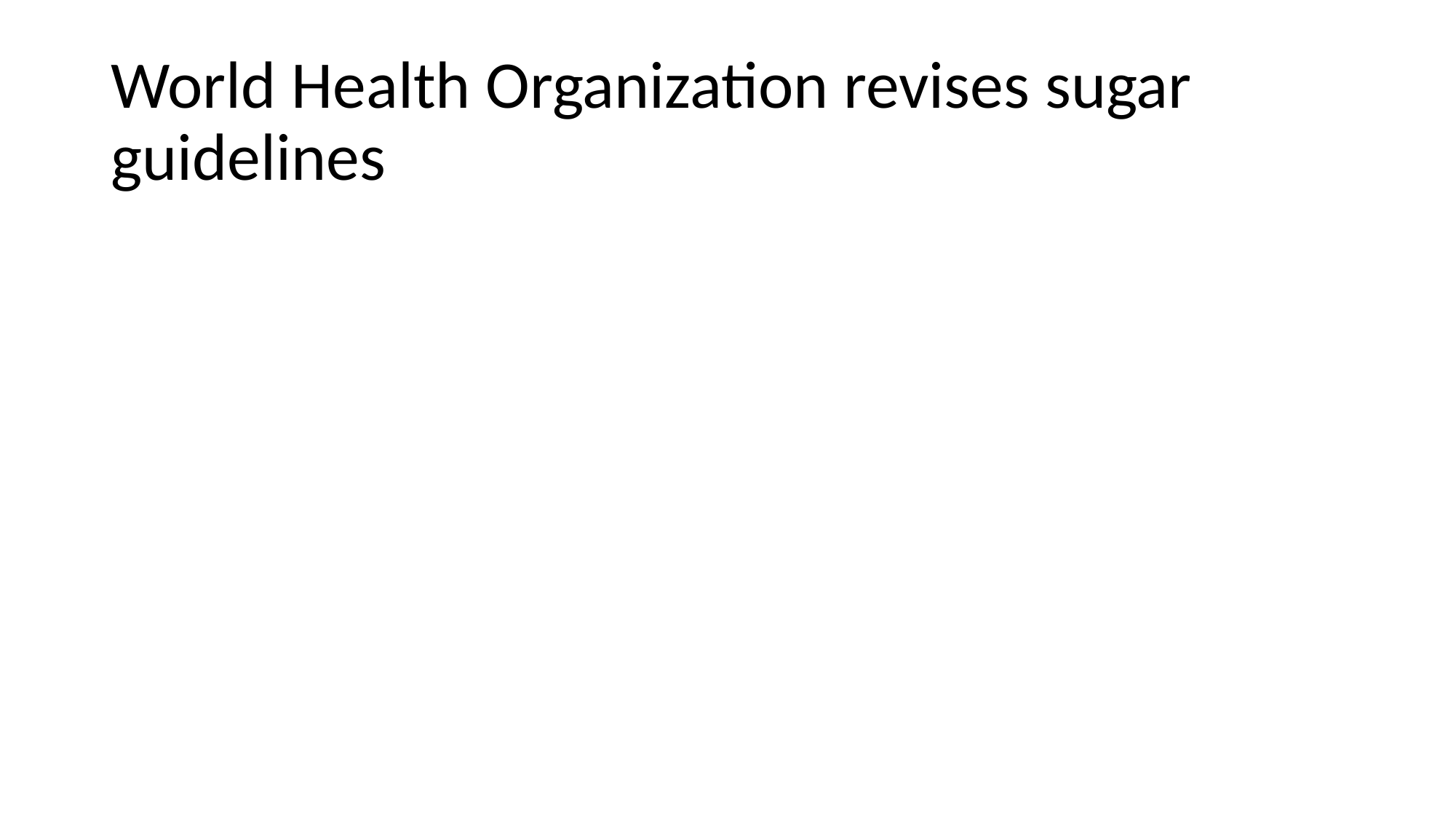

# World Health Organization revises sugar guidelines